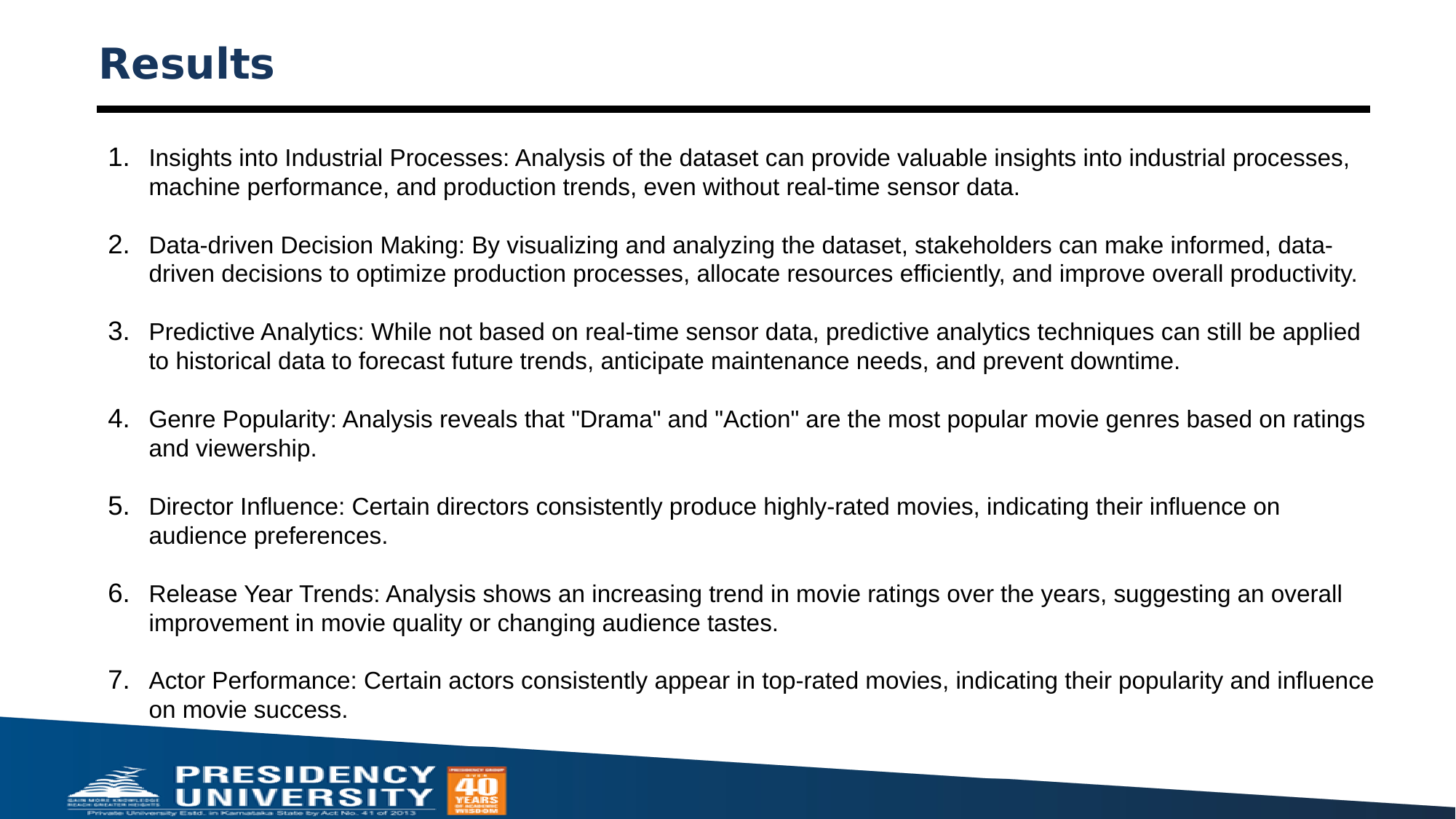

# Results
Insights into Industrial Processes: Analysis of the dataset can provide valuable insights into industrial processes, machine performance, and production trends, even without real-time sensor data.

Data-driven Decision Making: By visualizing and analyzing the dataset, stakeholders can make informed, data-driven decisions to optimize production processes, allocate resources efficiently, and improve overall productivity.

Predictive Analytics: While not based on real-time sensor data, predictive analytics techniques can still be applied to historical data to forecast future trends, anticipate maintenance needs, and prevent downtime.

Genre Popularity: Analysis reveals that "Drama" and "Action" are the most popular movie genres based on ratings and viewership.

Director Influence: Certain directors consistently produce highly-rated movies, indicating their influence on audience preferences.

Release Year Trends: Analysis shows an increasing trend in movie ratings over the years, suggesting an overall improvement in movie quality or changing audience tastes.

Actor Performance: Certain actors consistently appear in top-rated movies, indicating their popularity and influence on movie success.